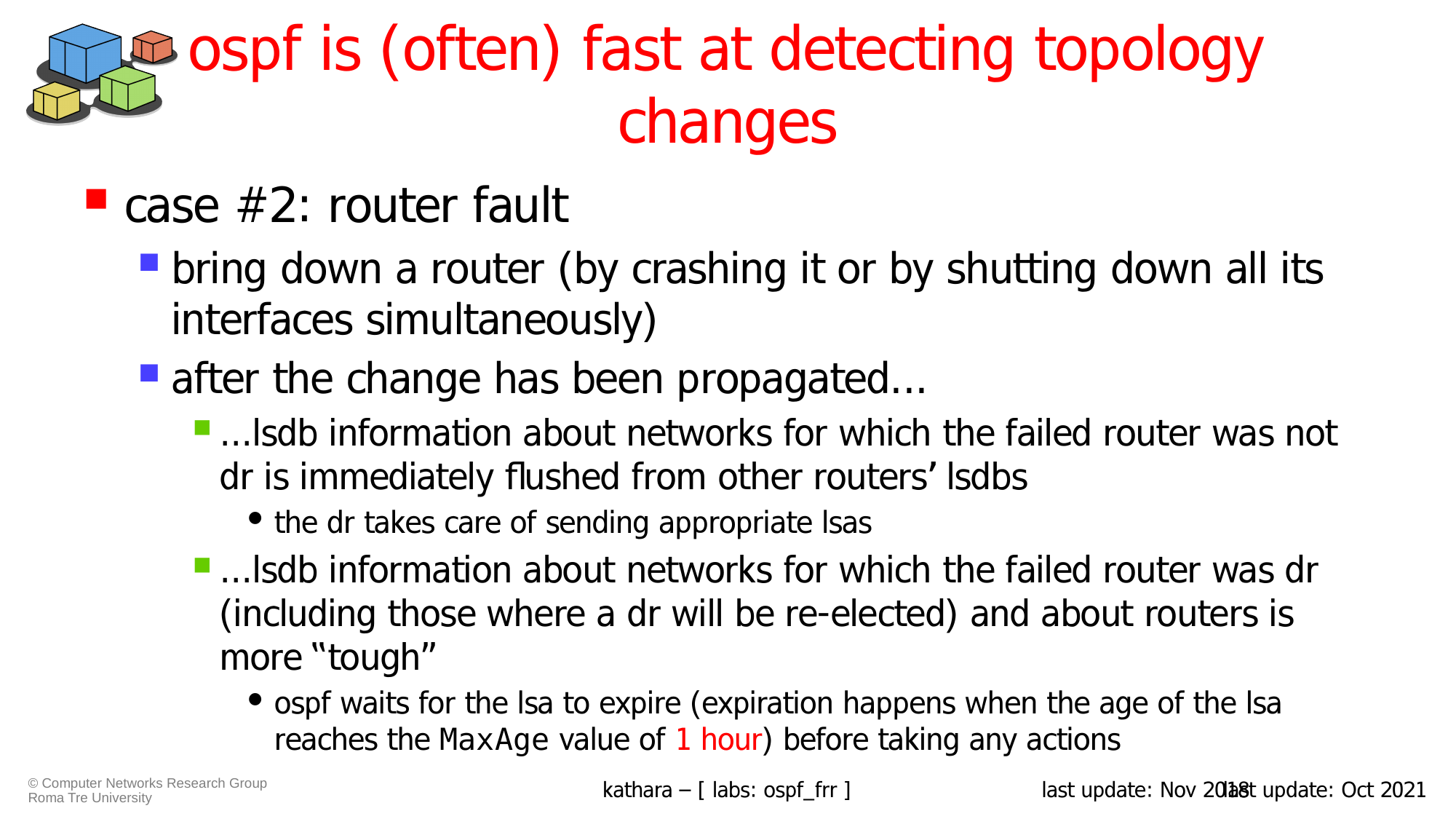

# ospf is (often) fast at detecting topology changes
case #2: router fault
bring down a router (by crashing it or by shutting down all its interfaces simultaneously)
after the change has been propagated...
...lsdb information about networks for which the failed router was not dr is immediately flushed from other routers’ lsdbs
the dr takes care of sending appropriate lsas
...lsdb information about networks for which the failed router was dr (including those where a dr will be re-elected) and about routers is more “tough”
ospf waits for the lsa to expire (expiration happens when the age of the lsa reaches the MaxAge value of 1 hour) before taking any actions
last update: Nov 2018
kathara – [ labs: ospf_frr ]
last update: Oct 2021